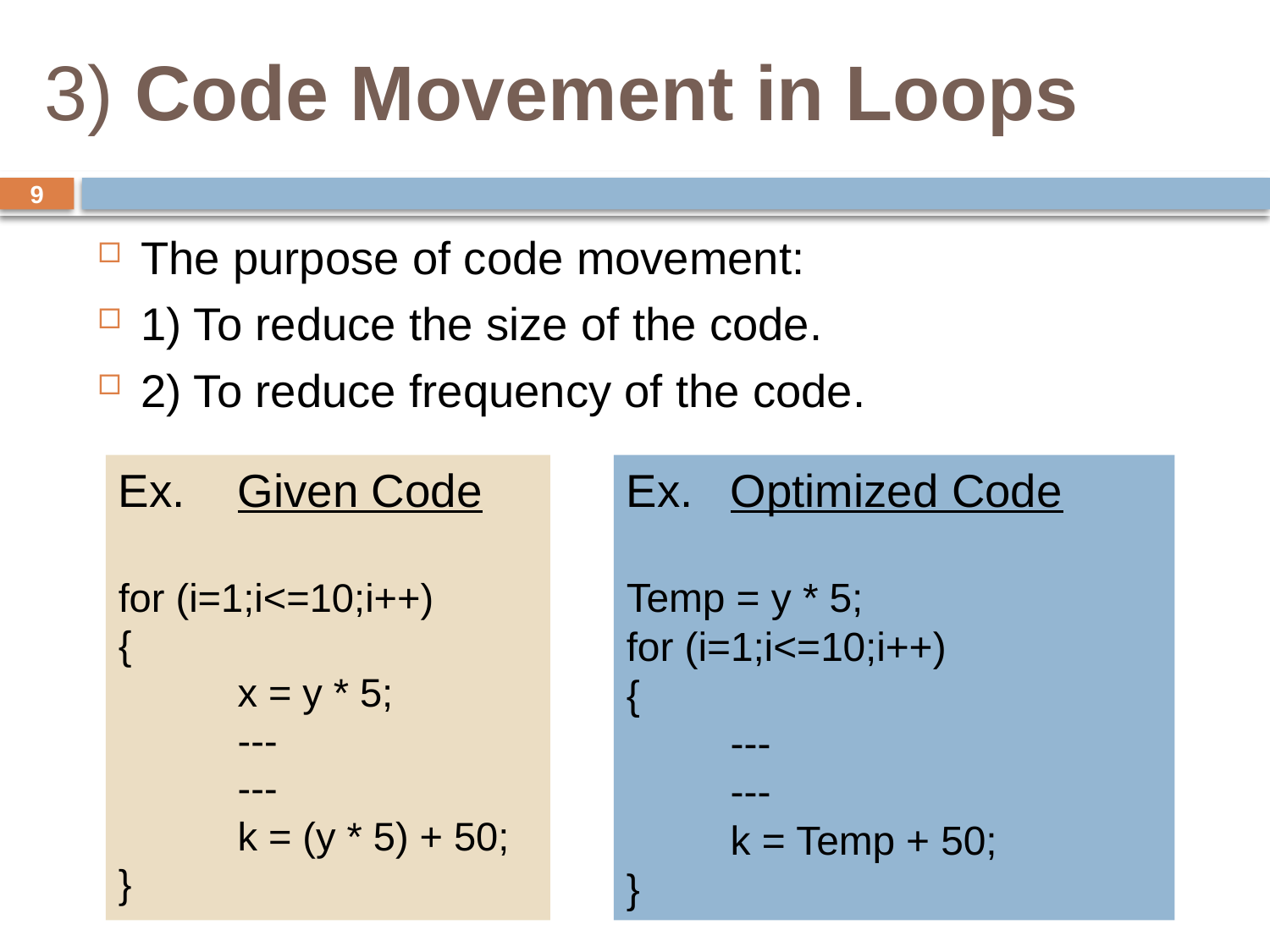

# 3) Code Movement in Loops
9
The purpose of code movement:
1) To reduce the size of the code.
2) To reduce frequency of the code.
Ex.	Given Code
for (i=1;i<=10;i++)
{
	x = y * 5;
	---
	---
	k = (y * 5) + 50;
}
Ex.	Optimized Code
Temp = y * 5;
for (i=1;i<=10;i++)
{
	---
	---
	k = Temp + 50;
}